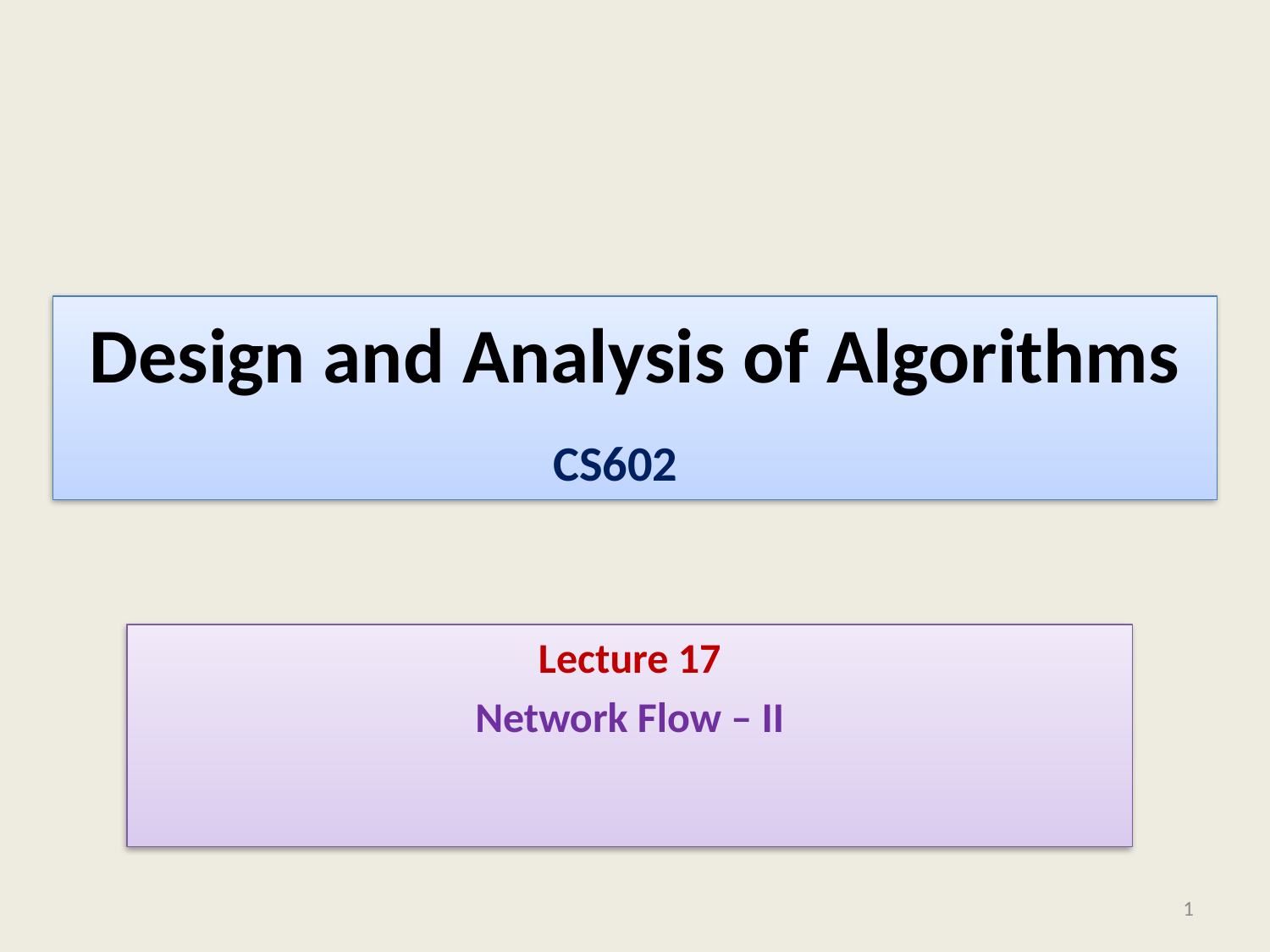

# Design and Analysis of Algorithms
                  CS602
Lecture 17
Network Flow – II
1